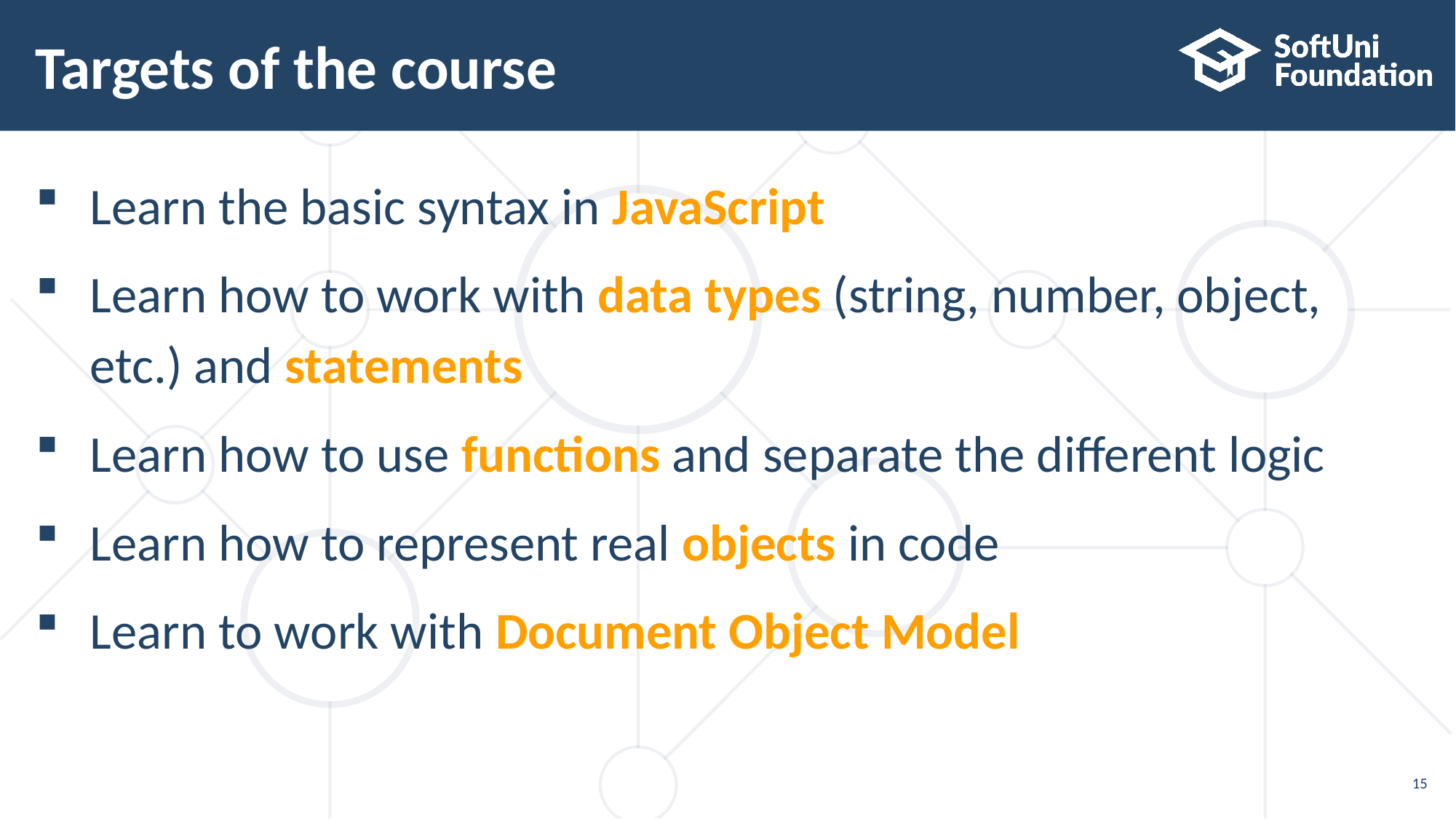

# Targets of the course
Learn the basic syntax in JavaScript
Learn how to work with data types (string, number, object,
etc.) and statements
Learn how to use functions and separate the different logic
Learn how to represent real objects in code
Learn to work with Document Object Model
15